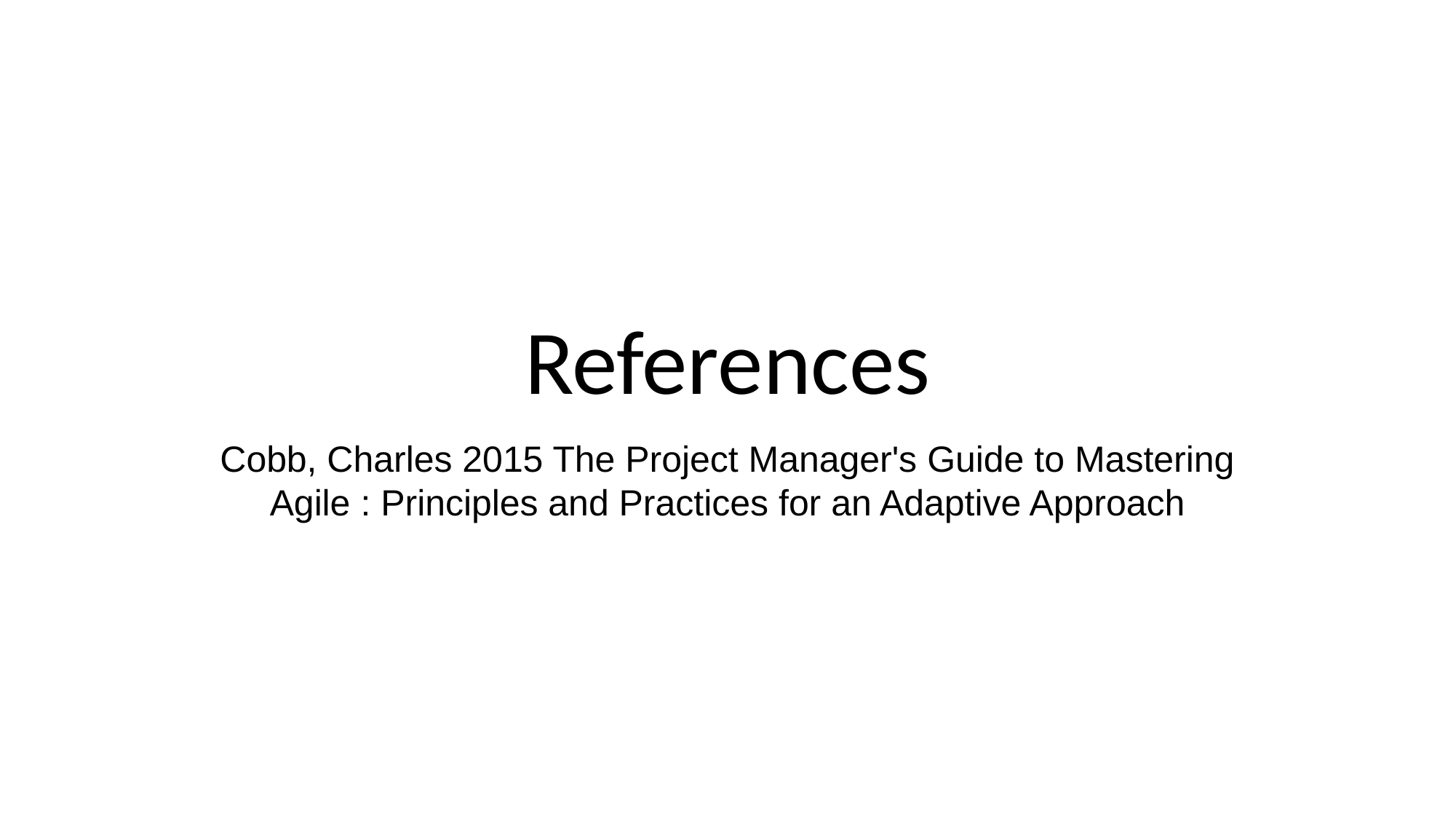

# References
Cobb, Charles 2015 The Project Manager's Guide to Mastering Agile : Principles and Practices for an Adaptive Approach